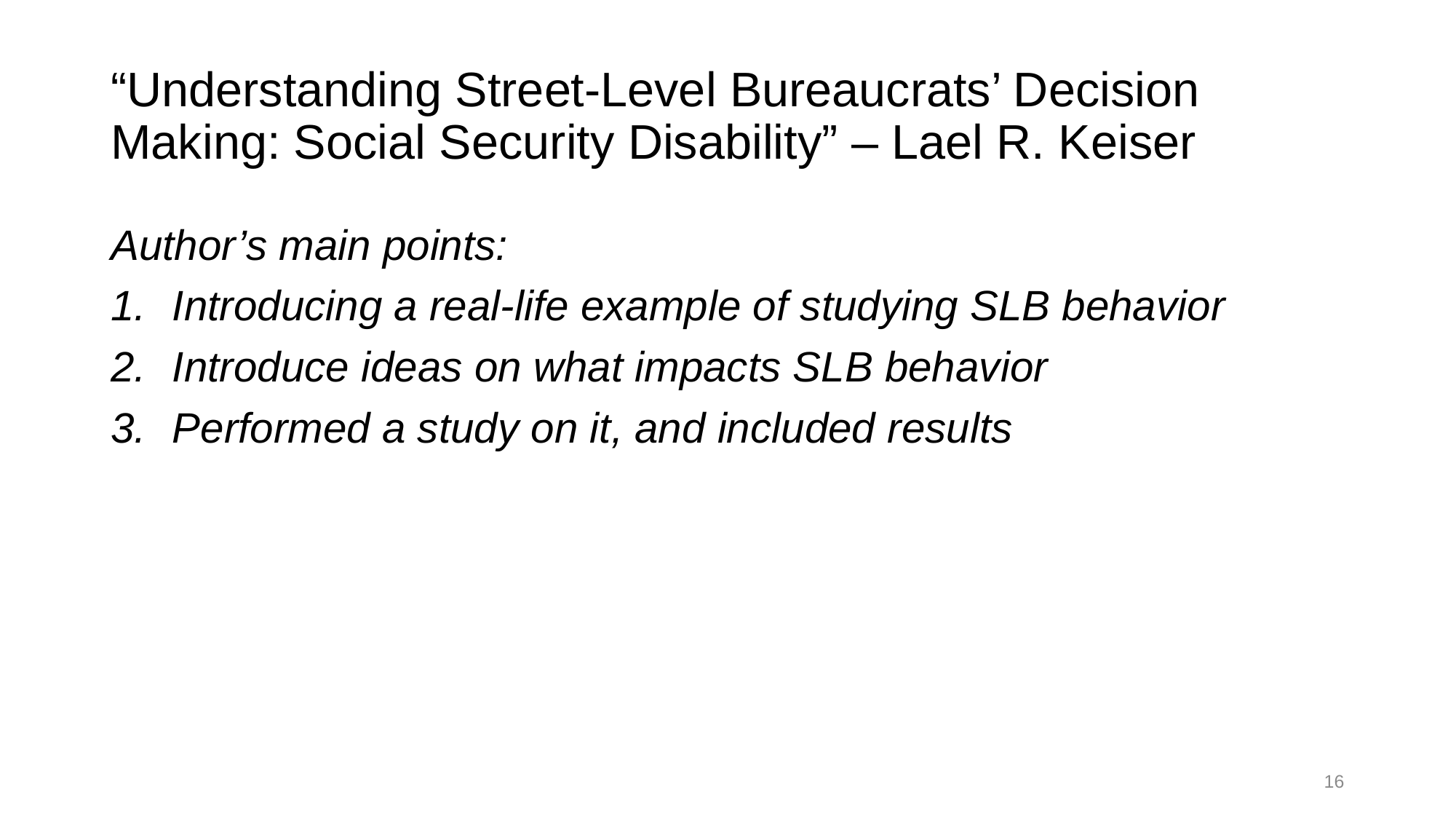

“Understanding Street-Level Bureaucrats’ Decision Making: Social Security Disability” – Lael R. Keiser
Author’s main points:
Introducing a real-life example of studying SLB behavior
Introduce ideas on what impacts SLB behavior
Performed a study on it, and included results

16